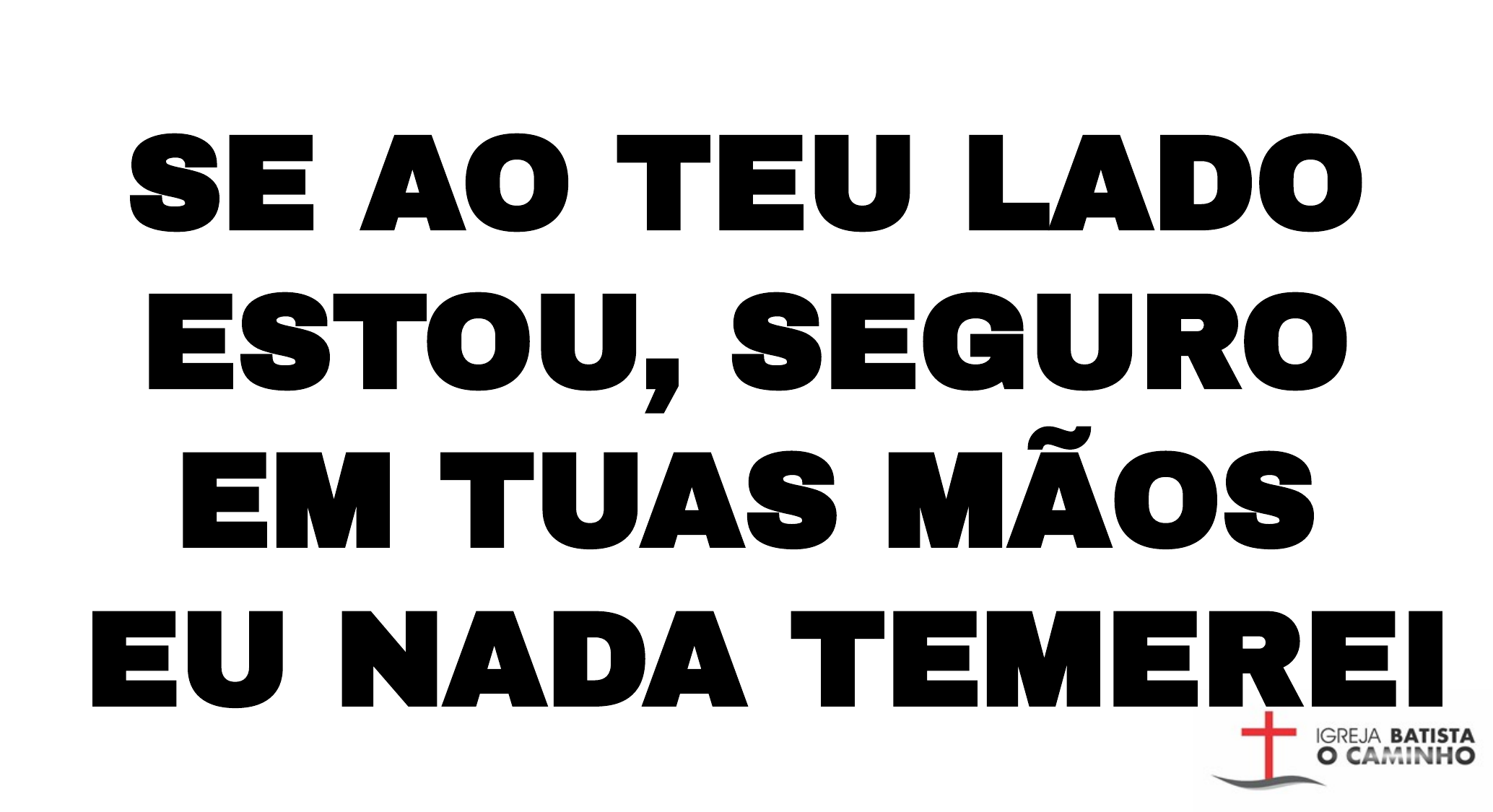

SE AO TEU LADO ESTOU, SEGURO EM TUAS MÃOS
 EU NADA TEMEREI